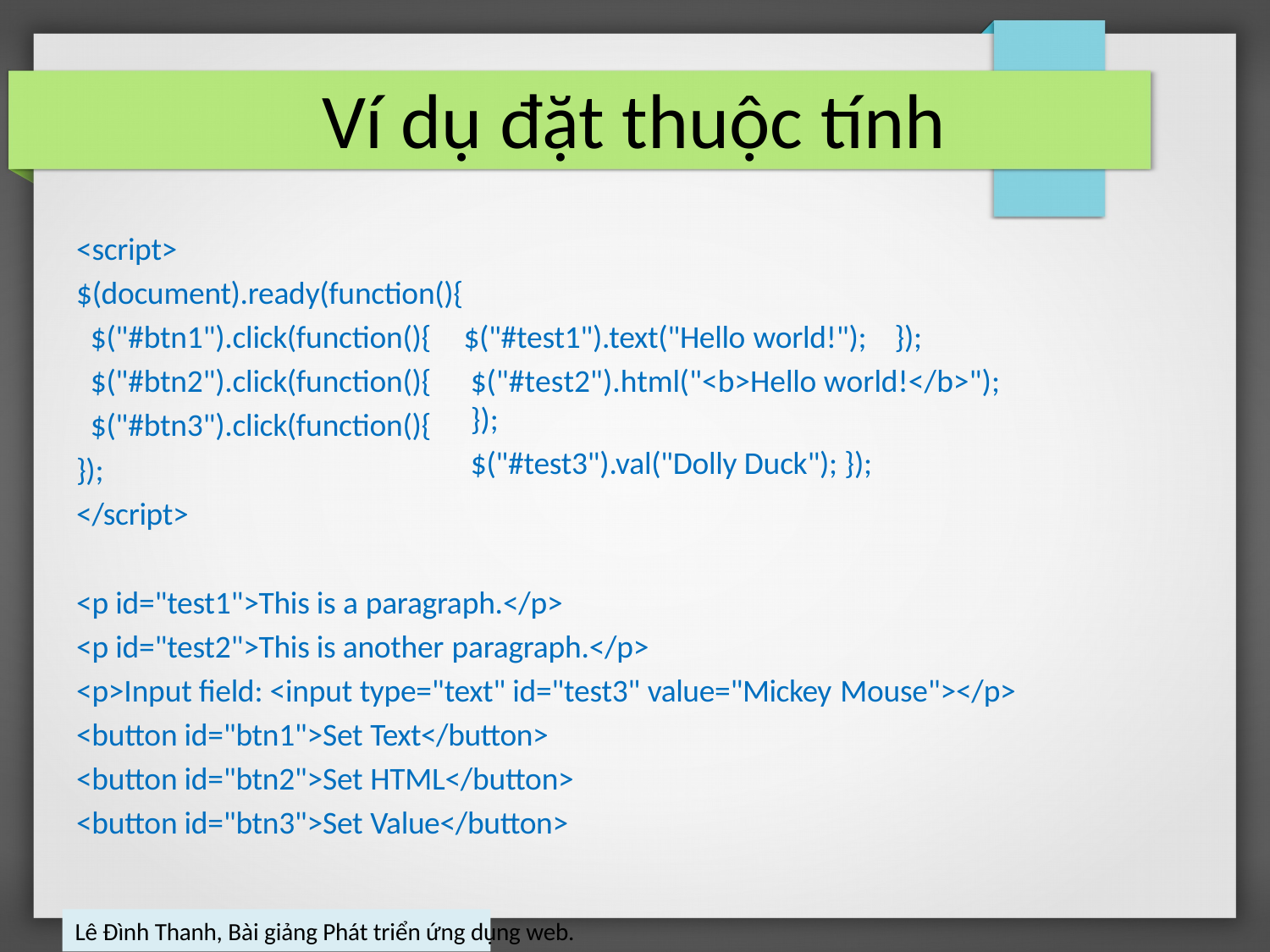

# Ví dụ đặt thuộc tính
<script>
$(document).ready(function(){
$("#btn1").click(function(){
$("#btn2").click(function(){
$("#btn3").click(function(){
});
</script>
$("#test1").text("Hello world!");	});
$("#test2").html("<b>Hello world!</b>");	});
$("#test3").val("Dolly Duck"); });
<p id="test1">This is a paragraph.</p>
<p id="test2">This is another paragraph.</p>
<p>Input field: <input type="text" id="test3" value="Mickey Mouse"></p>
<button id="btn1">Set Text</button>
<button id="btn2">Set HTML</button>
<button id="btn3">Set Value</button>

Lê Đình Thanh, Bài giảng Phát triển ứng dụng web.